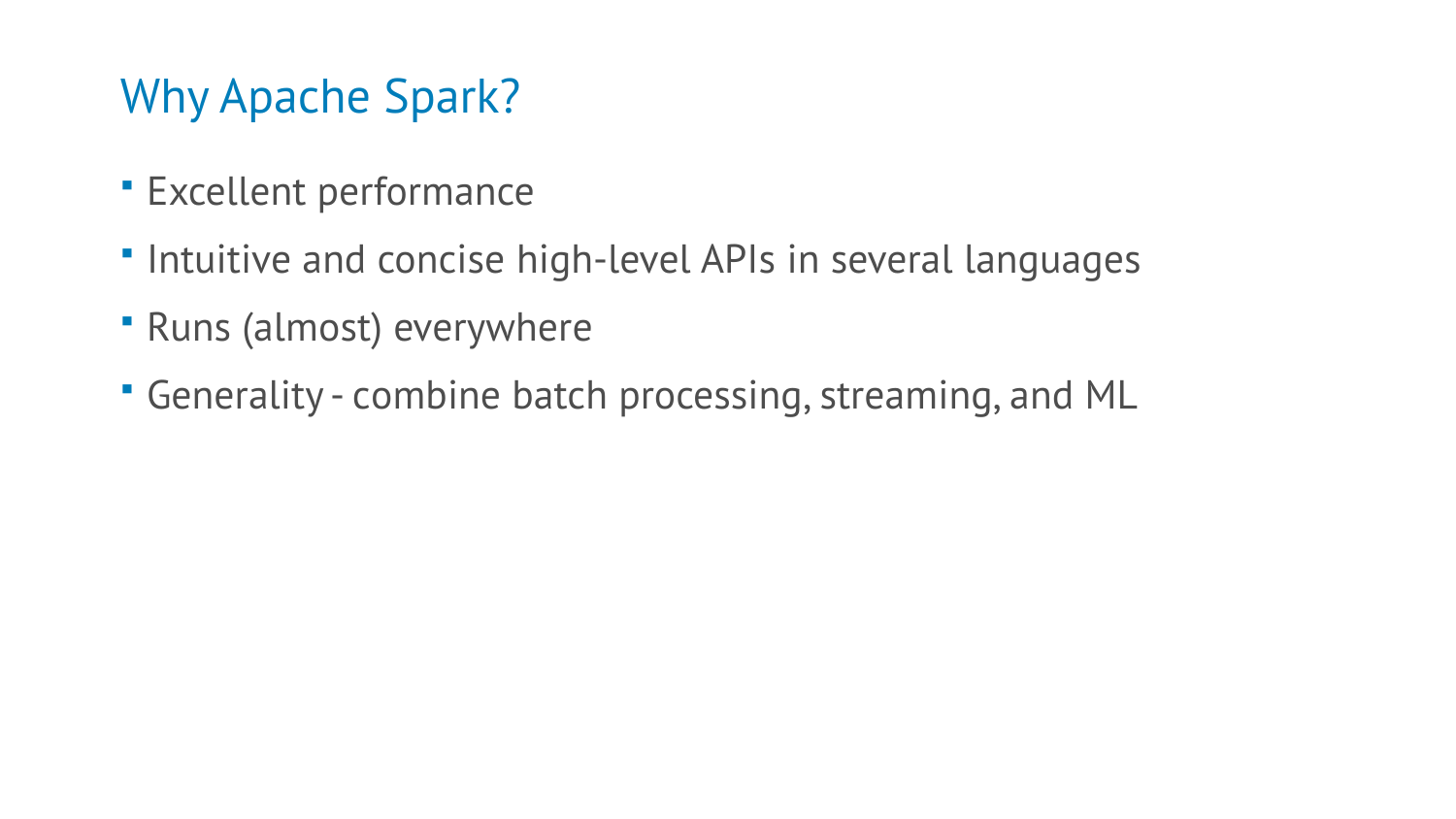

# Why Apache Spark?
Excellent performance
Intuitive and concise high-level APIs in several languages
Runs (almost) everywhere
Generality - combine batch processing, streaming, and ML